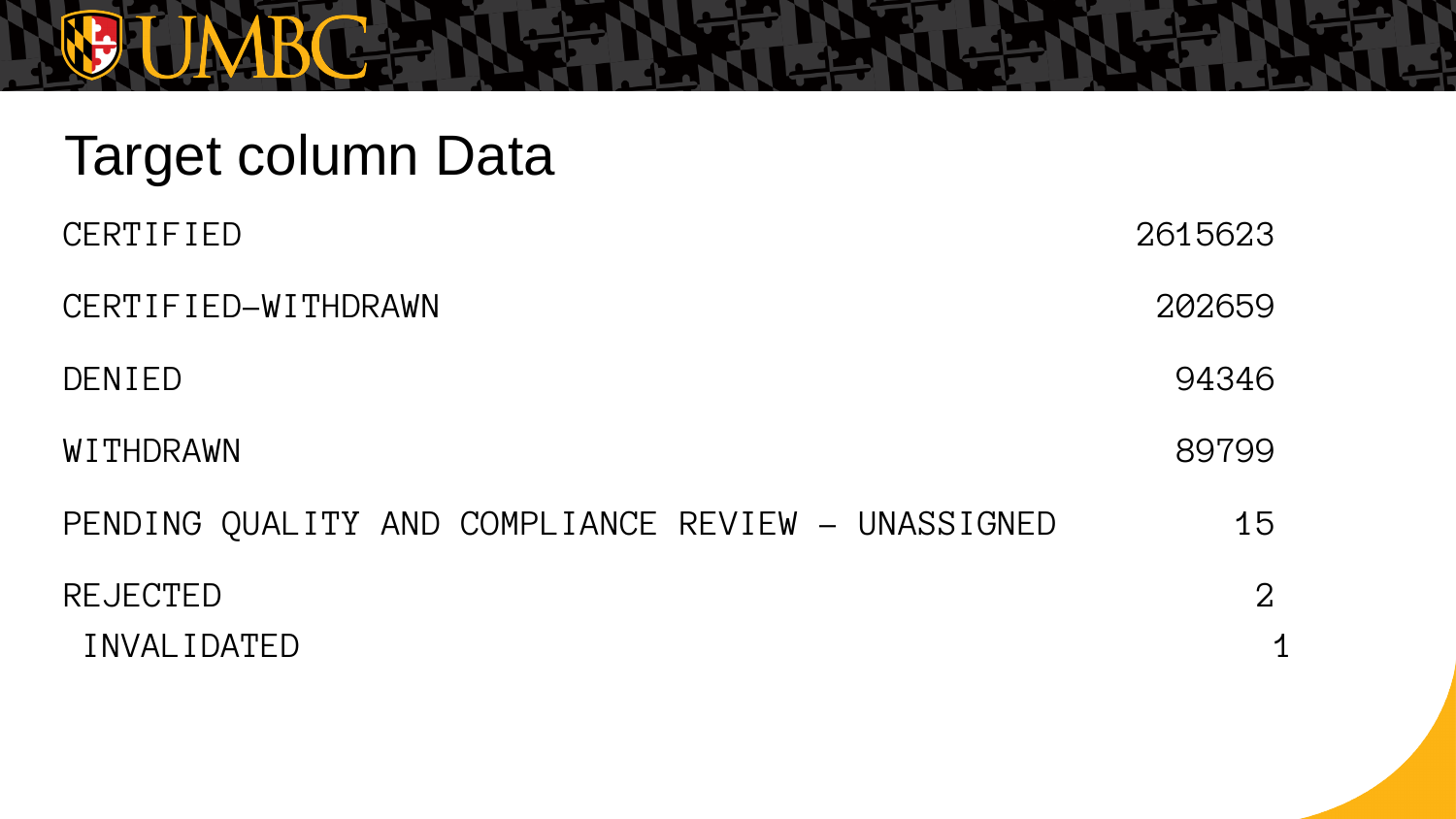

# Target column Data
CERTIFIED                                             2615623
CERTIFIED-WITHDRAWN                                    202659
DENIED                                                  94346
WITHDRAWN                                               89799
PENDING QUALITY AND COMPLIANCE REVIEW - UNASSIGNED         15
REJECTED                                                    2
INVALIDATED                                                 1